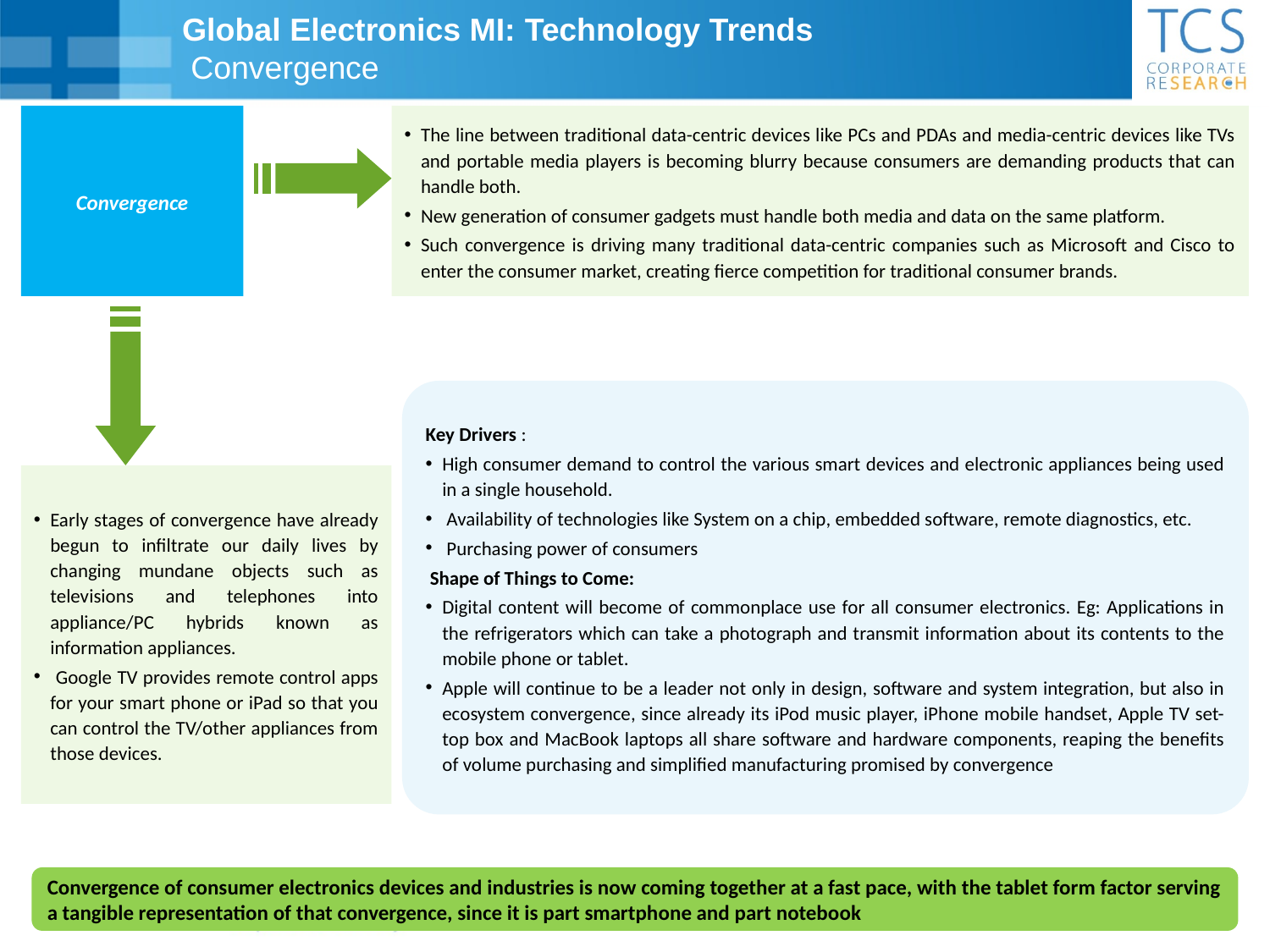

# Global Electronics MI: Technology Trends Convergence
Convergence
The line between traditional data-centric devices like PCs and PDAs and media-centric devices like TVs and portable media players is becoming blurry because consumers are demanding products that can handle both.
New generation of consumer gadgets must handle both media and data on the same platform.
Such convergence is driving many traditional data-centric companies such as Microsoft and Cisco to enter the consumer market, creating fierce competition for traditional consumer brands.

Key Drivers :
High consumer demand to control the various smart devices and electronic appliances being used in a single household.
 Availability of technologies like System on a chip, embedded software, remote diagnostics, etc.
 Purchasing power of consumers
 Shape of Things to Come:
Digital content will become of commonplace use for all consumer electronics. Eg: Applications in the refrigerators which can take a photograph and transmit information about its contents to the mobile phone or tablet.
Apple will continue to be a leader not only in design, software and system integration, but also in ecosystem convergence, since already its iPod music player, iPhone mobile handset, Apple TV set-top box and MacBook laptops all share software and hardware components, reaping the benefits of volume purchasing and simplified manufacturing promised by convergence
Early stages of convergence have already begun to infiltrate our daily lives by changing mundane objects such as televisions and telephones into appliance/PC hybrids known as information appliances.
 Google TV provides remote control apps for your smart phone or iPad so that you can control the TV/other appliances from those devices.
Convergence of consumer electronics devices and industries is now coming together at a fast pace, with the tablet form factor serving a tangible representation of that convergence, since it is part smartphone and part notebook
- 36 -